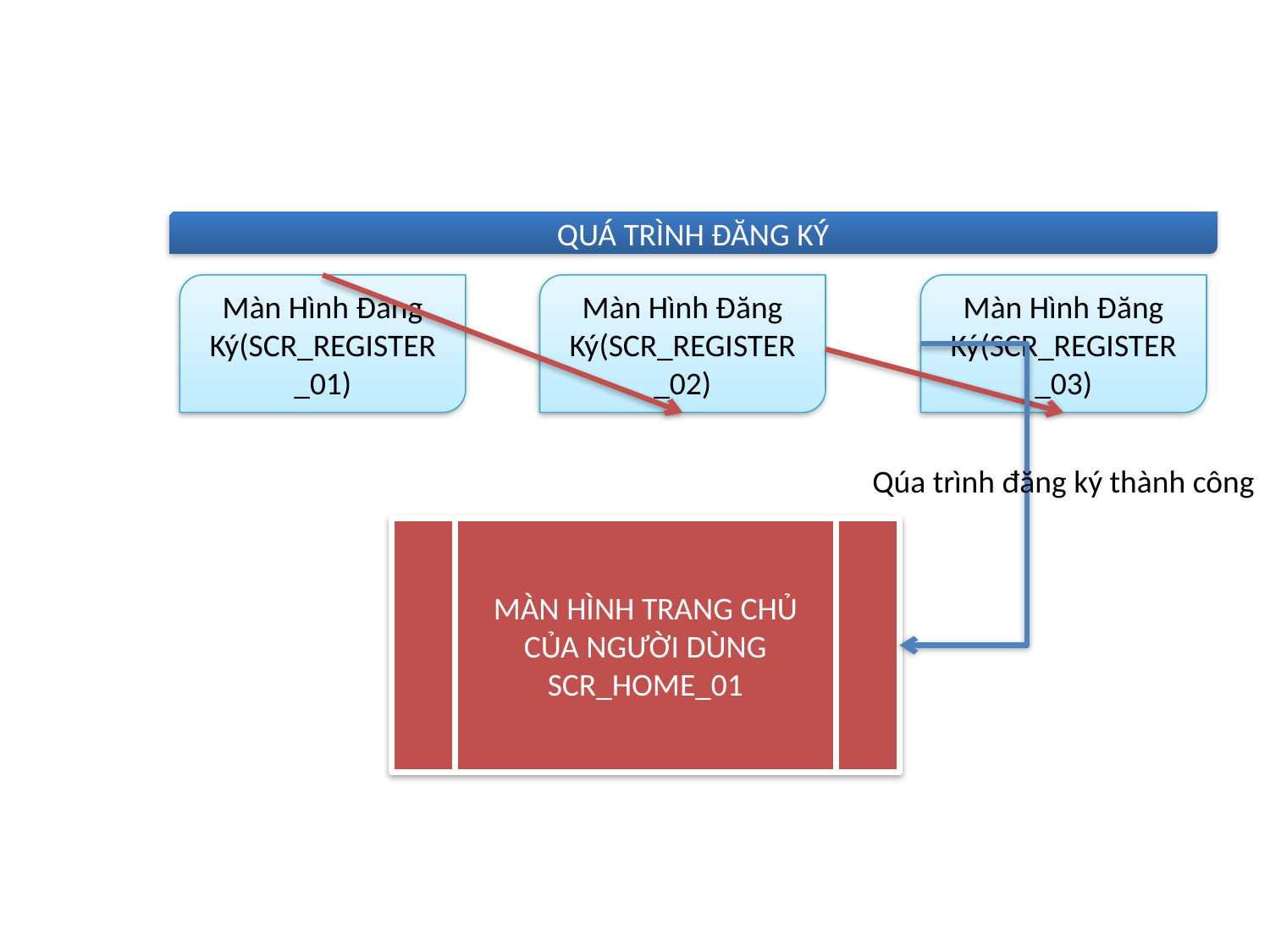

QUÁ TRÌNH ĐĂNG KÝ
Màn Hình Đăng Ký(SCR_REGISTER
_01)
Màn Hình Đăng Ký(SCR_REGISTER
_02)
Màn Hình Đăng Ký(SCR_REGISTER
_03)
Qúa trình đăng ký thành công
MÀN HÌNH TRANG CHỦ CỦA NGƯỜI DÙNG
SCR_HOME_01